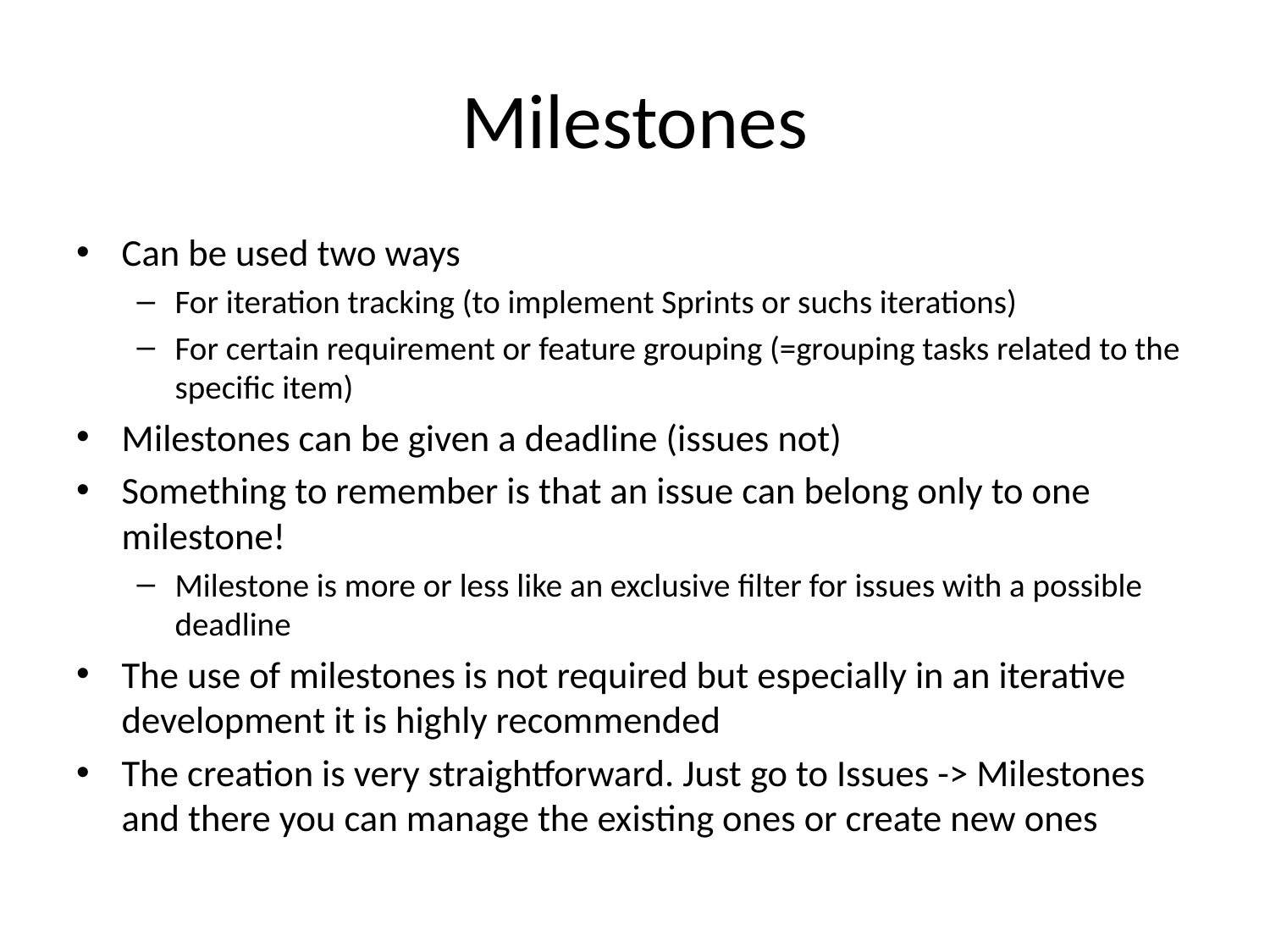

# Milestones
Can be used two ways
For iteration tracking (to implement Sprints or suchs iterations)
For certain requirement or feature grouping (=grouping tasks related to the specific item)
Milestones can be given a deadline (issues not)
Something to remember is that an issue can belong only to one milestone!
Milestone is more or less like an exclusive filter for issues with a possible deadline
The use of milestones is not required but especially in an iterative development it is highly recommended
The creation is very straightforward. Just go to Issues -> Milestones and there you can manage the existing ones or create new ones